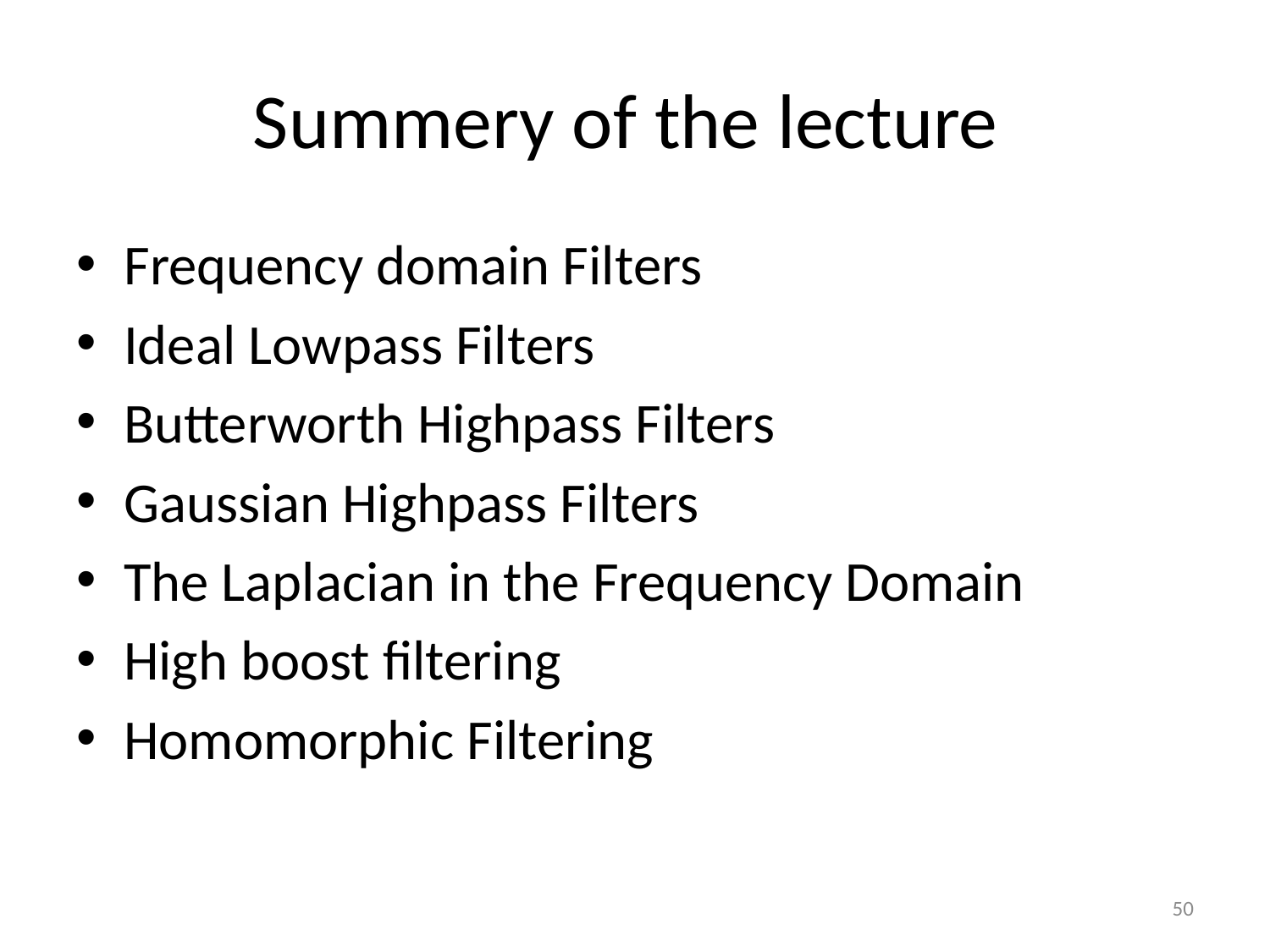

# Summery of the lecture
Frequency domain Filters
Ideal Lowpass Filters
Butterworth Highpass Filters
Gaussian Highpass Filters
The Laplacian in the Frequency Domain
High boost filtering
Homomorphic Filtering

50